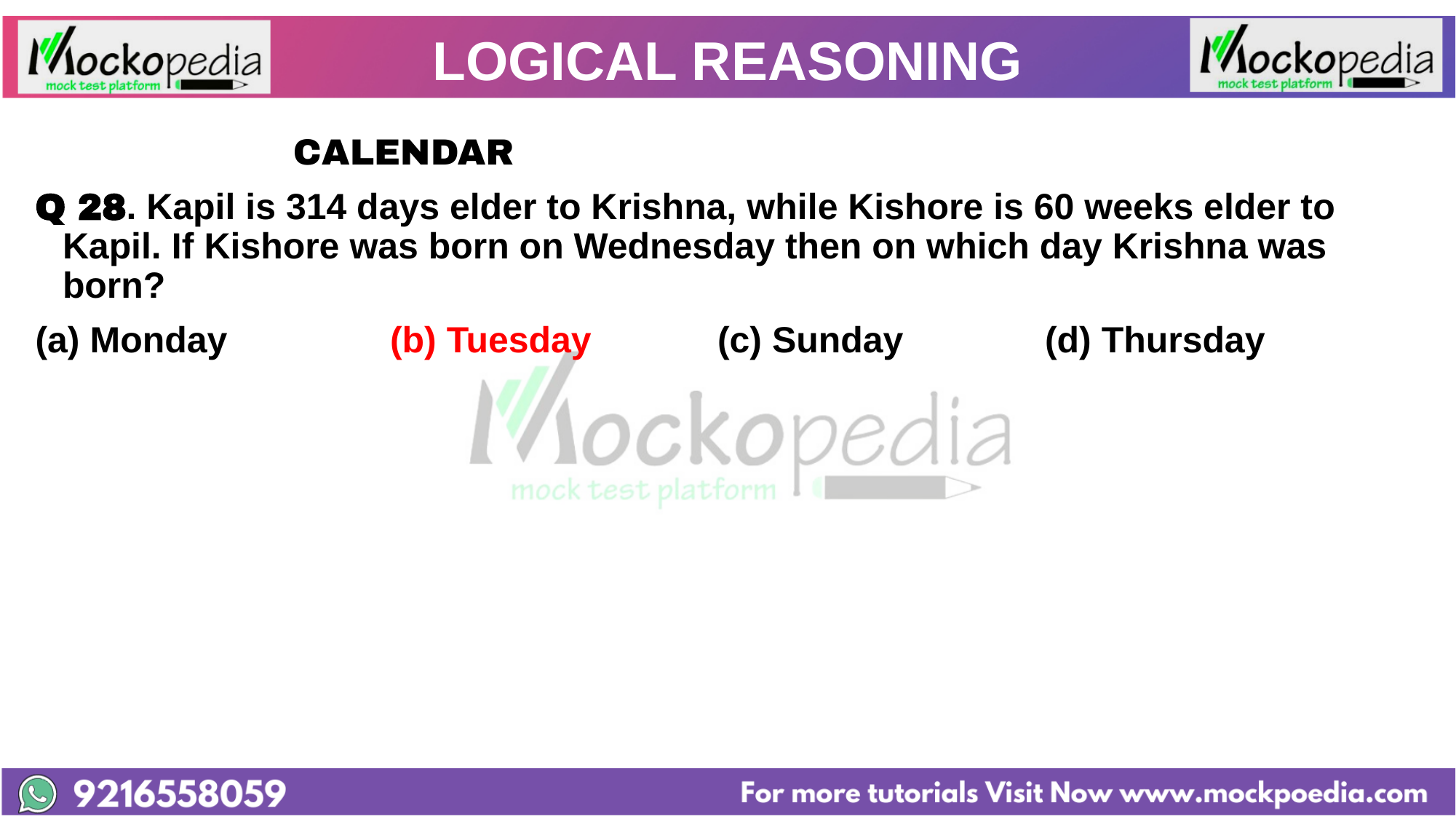

# LOGICAL REASONING
			 CALENDAR
Q 28. Kapil is 314 days elder to Krishna, while Kishore is 60 weeks elder to Kapil. If Kishore was born on Wednesday then on which day Krishna was born?
(a) Monday 		(b) Tuesday 		(c) Sunday 		(d) Thursday